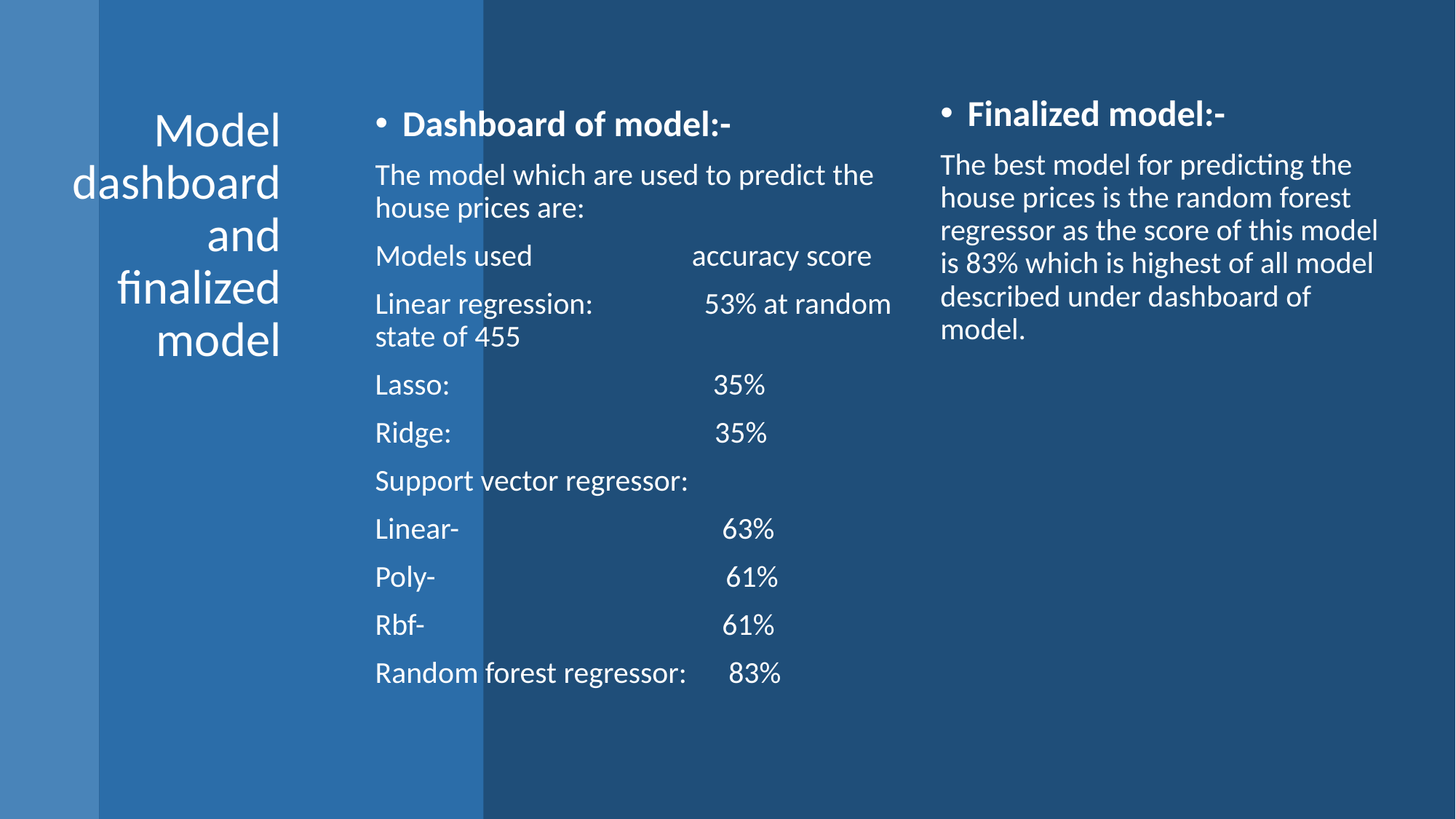

Finalized model:-
The best model for predicting the house prices is the random forest regressor as the score of this model is 83% which is highest of all model described under dashboard of model.
# Model dashboard and finalized model
Dashboard of model:-
The model which are used to predict the house prices are:
Models used                       accuracy score
Linear regression:                53% at random state of 455
Lasso:                                      35%
Ridge:                                      35%
Support vector regressor:
Linear-                                      63%
Poly-                                          61%
Rbf-                                           61%
Random forest regressor:      83%